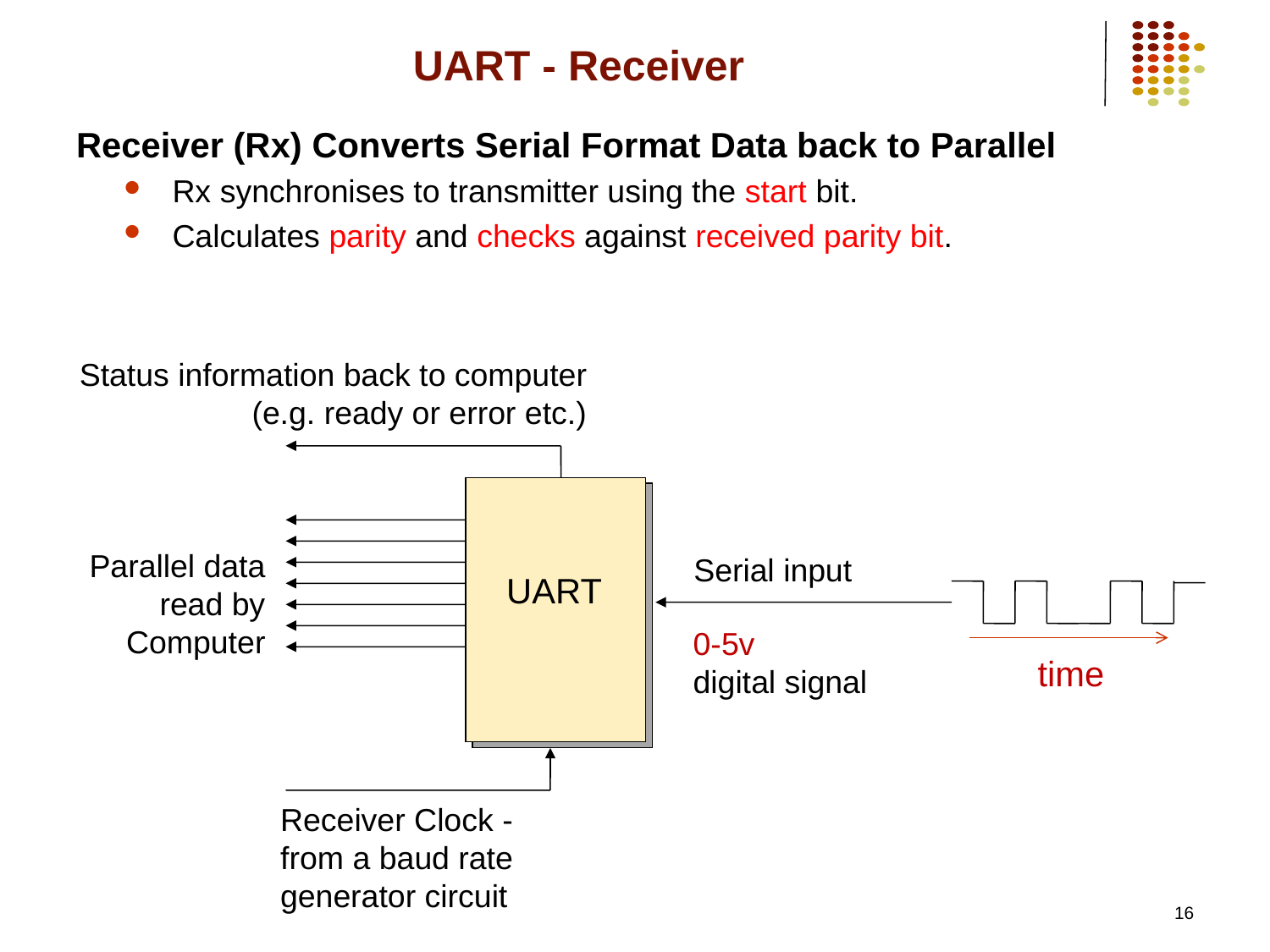

# UART - Receiver
Receiver (Rx) Converts Serial Format Data back to Parallel
Rx synchronises to transmitter using the start bit.
Calculates parity and checks against received parity bit.

Status information back to computer (e.g. ready or error etc.)

Parallel data read by Computer

Serial input

UART

0-5v
digital signal

time

Receiver Clock - from a baud rate generator circuit
16